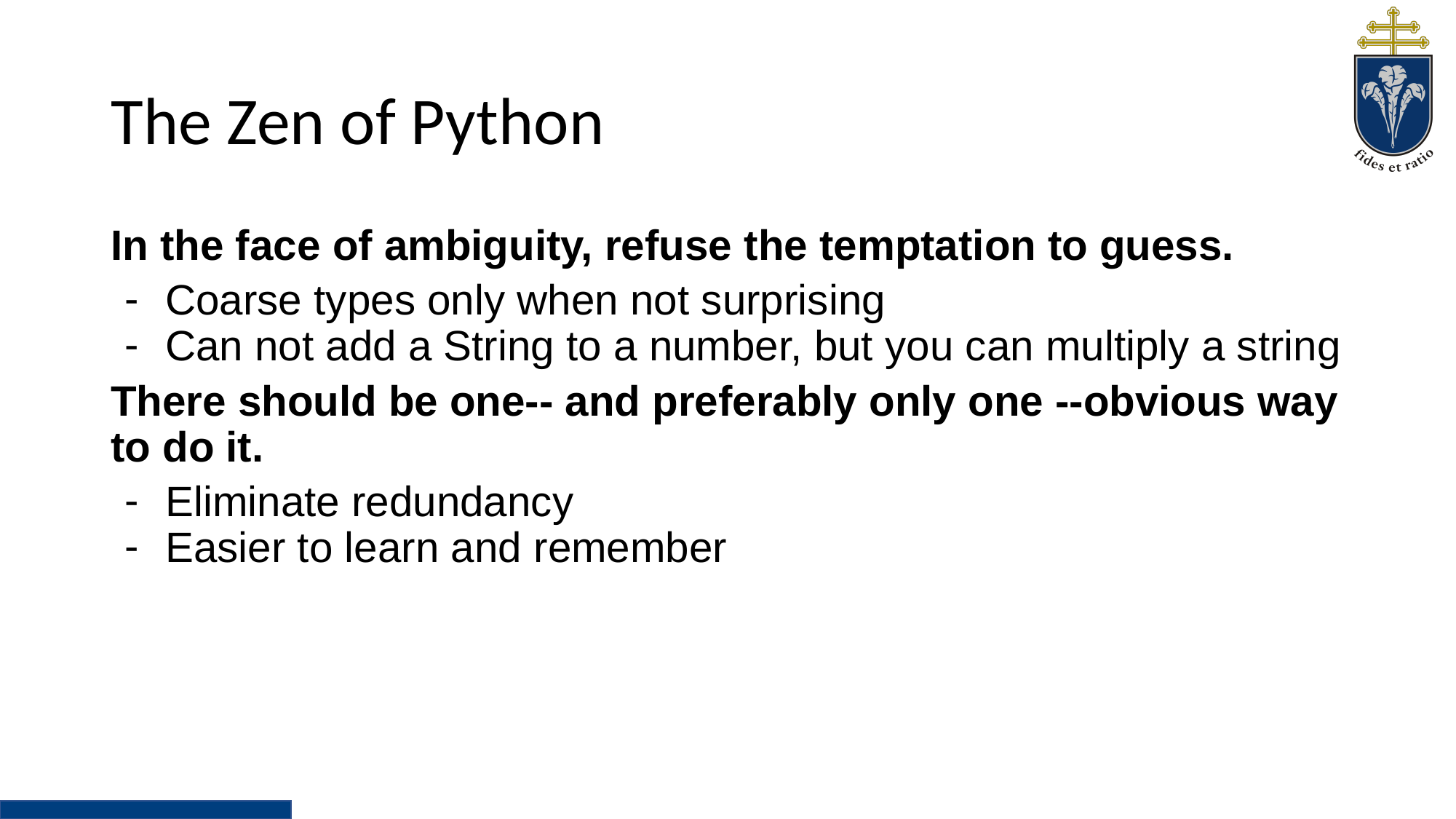

# The Zen of Python
In the face of ambiguity, refuse the temptation to guess.
Coarse types only when not surprising
Can not add a String to a number, but you can multiply a string
There should be one-- and preferably only one --obvious way to do it.
Eliminate redundancy
Easier to learn and remember